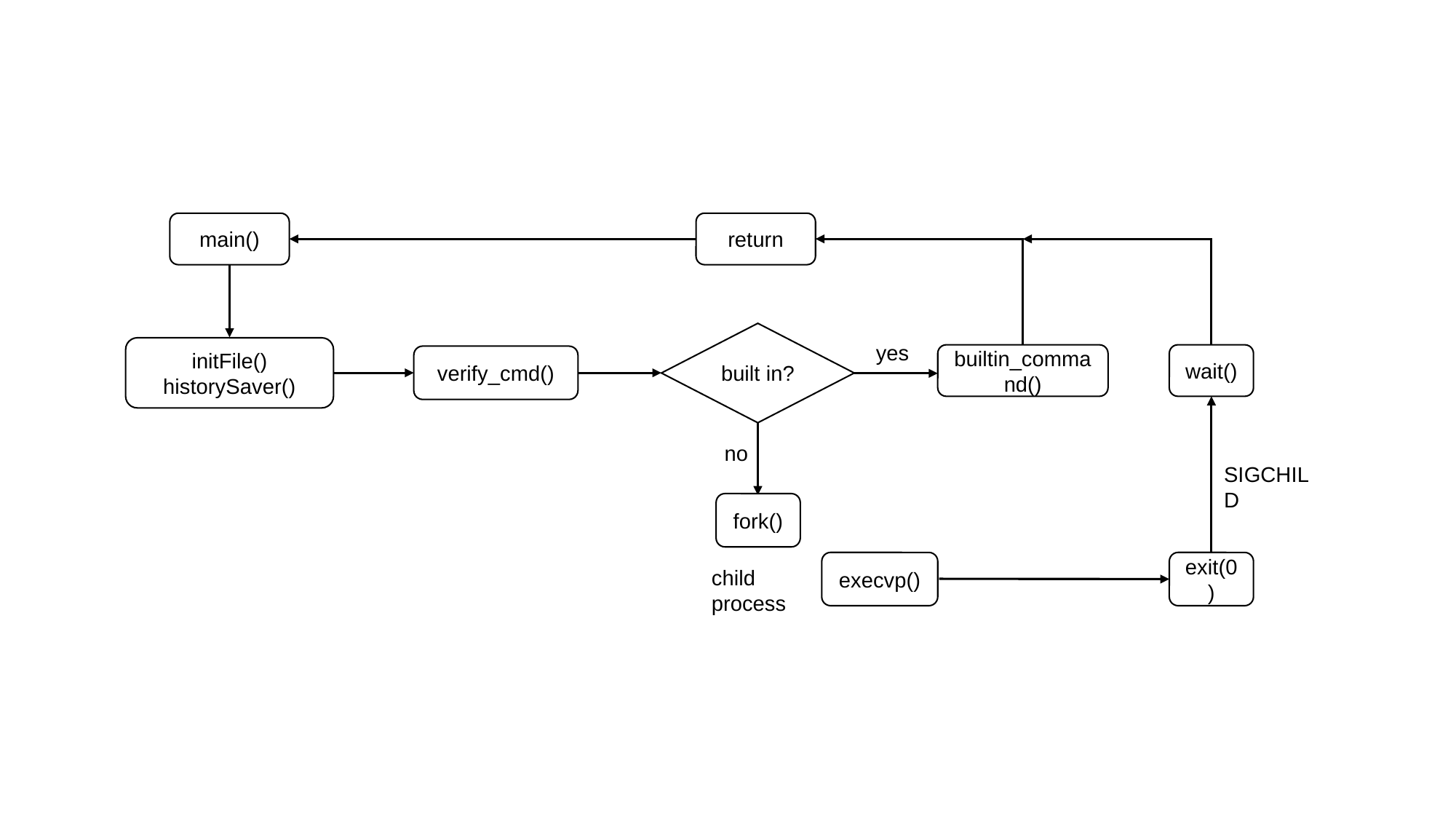

main()
return
built in?
yes
initFile()
historySaver()
builtin_command()
wait()
verify_cmd()
no
SIGCHILD
fork()
execvp()
exit(0)
child process